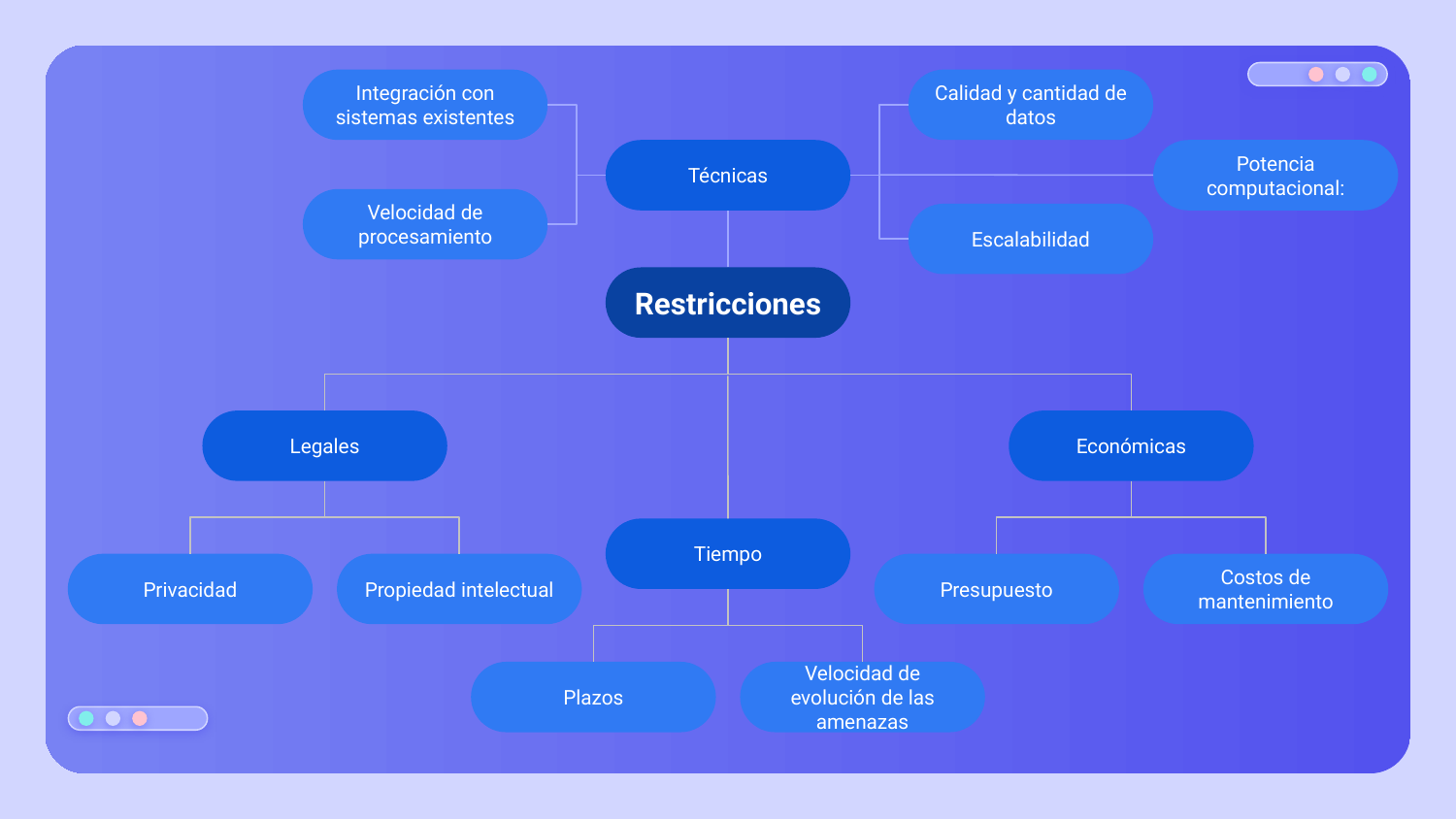

Integración con sistemas existentes
Calidad y cantidad de datos
Técnicas
Potencia computacional:
Velocidad de procesamiento
Escalabilidad
Restricciones
Legales
Económicas
Tiempo
Privacidad
Propiedad intelectual
Presupuesto
Costos de mantenimiento
Plazos
Velocidad de evolución de las amenazas